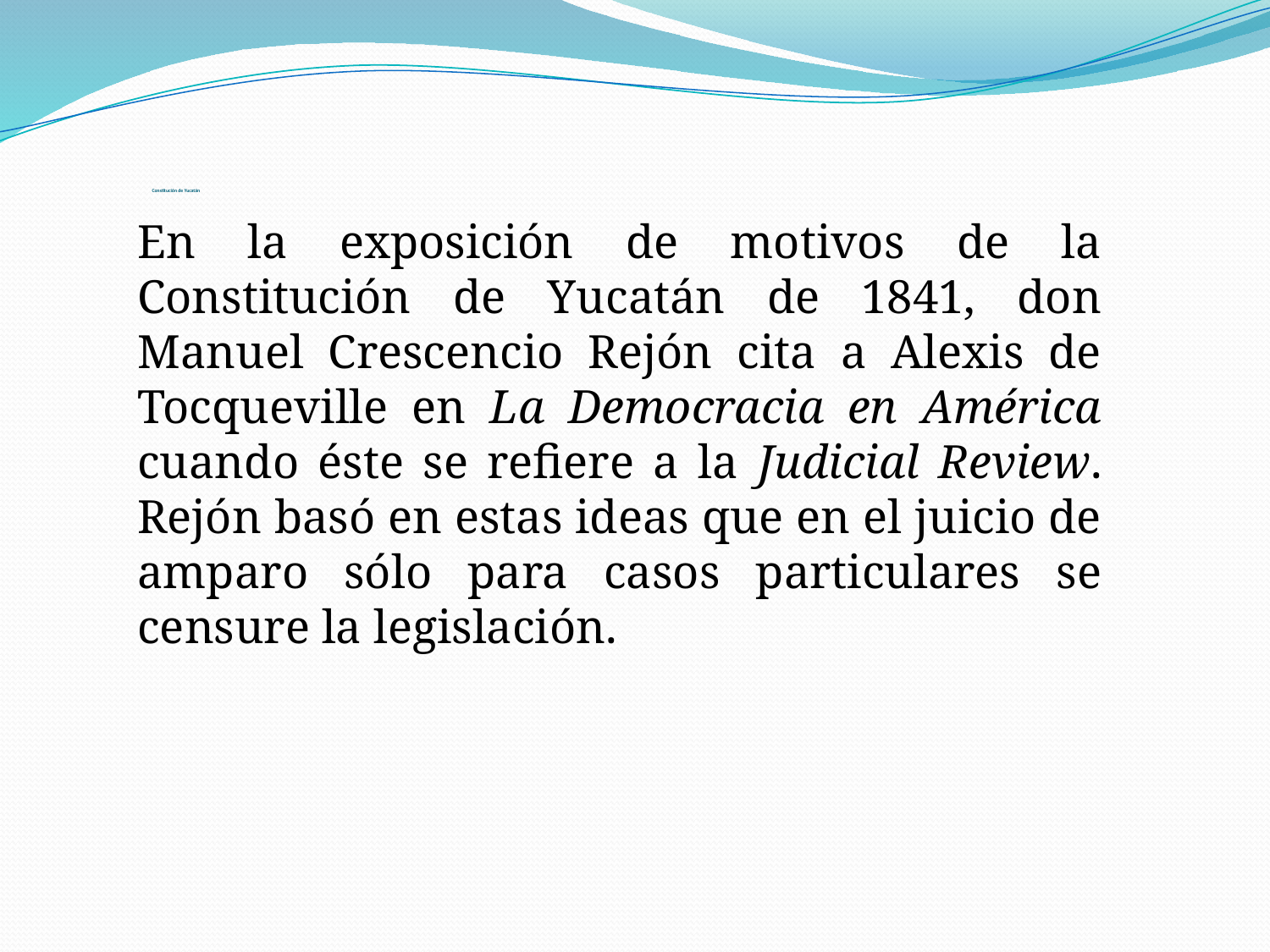

# Constitución de Yucatán
En la exposición de motivos de la Constitución de Yucatán de 1841, don Manuel Crescencio Rejón cita a Alexis de Tocqueville en La Democracia en América cuando éste se refiere a la Judicial Review. Rejón basó en estas ideas que en el juicio de amparo sólo para casos particulares se censure la legislación.